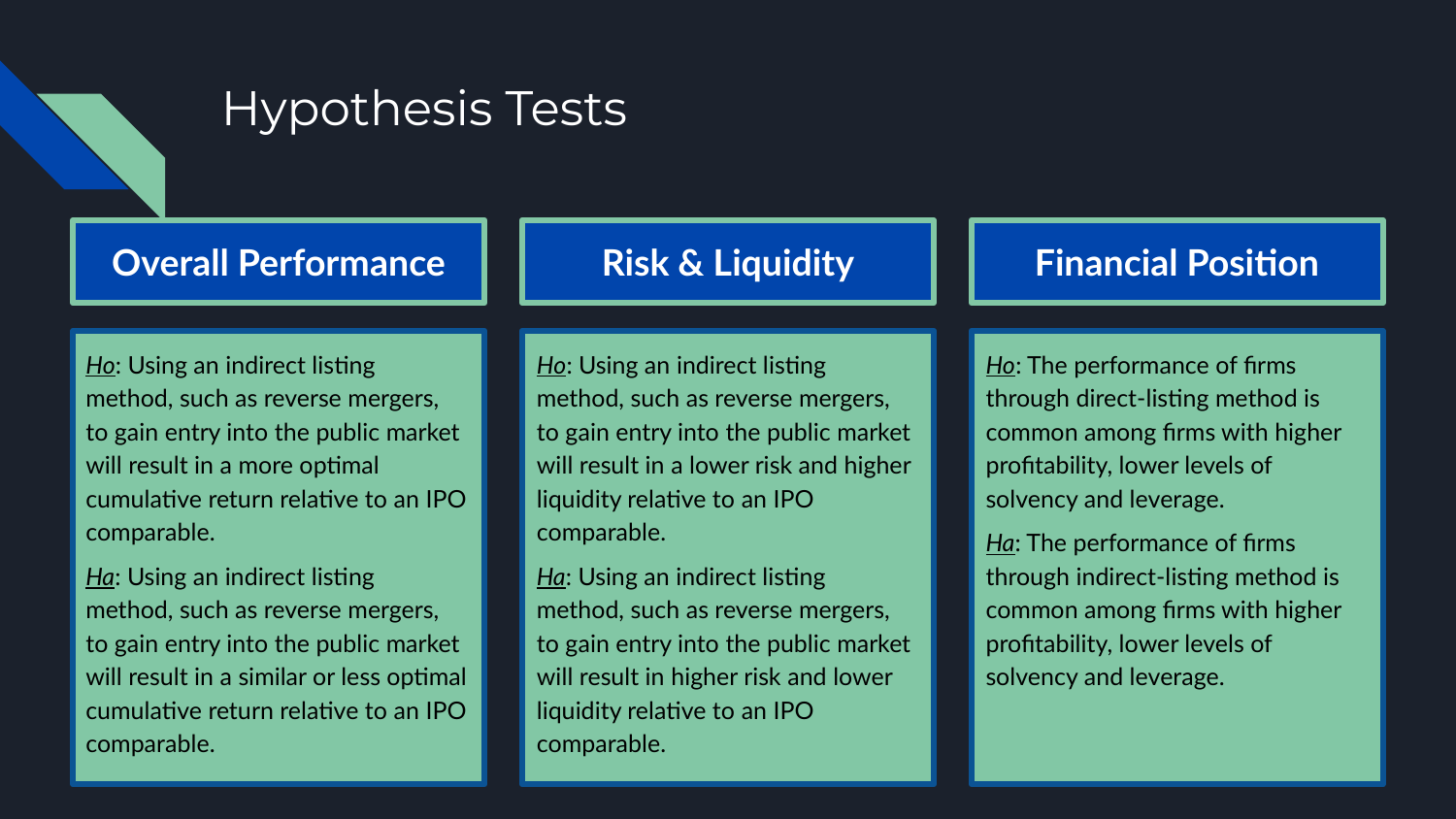

# Hypothesis Tests
Overall Performance
Risk & Liquidity
Financial Position
Ho: Using an indirect listing method, such as reverse mergers, to gain entry into the public market will result in a more optimal cumulative return relative to an IPO comparable.

Ha: Using an indirect listing method, such as reverse mergers, to gain entry into the public market will result in a similar or less optimal cumulative return relative to an IPO comparable.

Ho: Using an indirect listing method, such as reverse mergers, to gain entry into the public market will result in a lower risk and higher liquidity relative to an IPO comparable.

Ha: Using an indirect listing method, such as reverse mergers, to gain entry into the public market will result in higher risk and lower liquidity relative to an IPO comparable.

Ho: The performance of firms through direct-listing method is common among firms with higher profitability, lower levels of solvency and leverage.

Ha: The performance of firms through indirect-listing method is common among firms with higher profitability, lower levels of solvency and leverage.